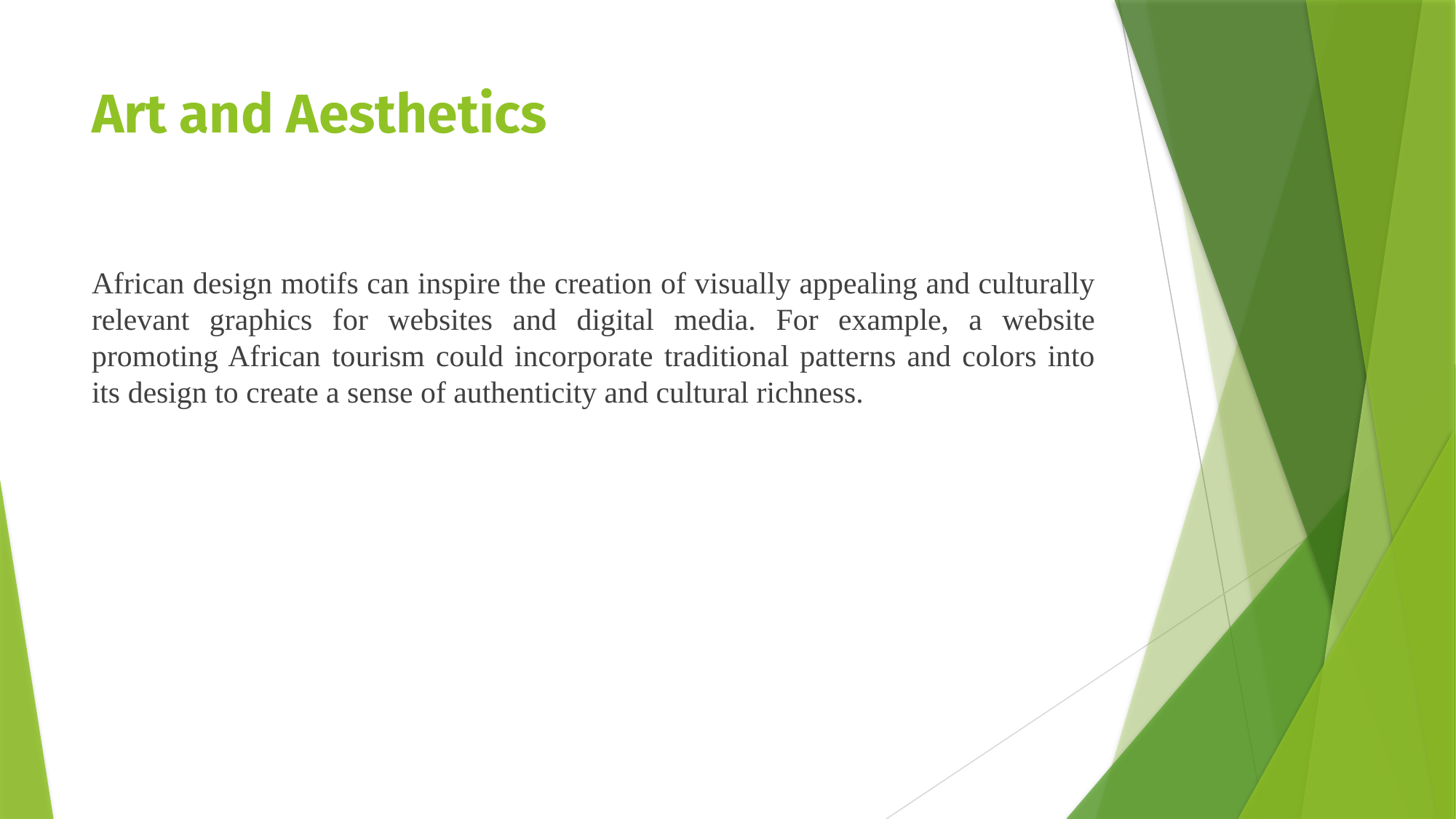

# Art and Aesthetics
African design motifs can inspire the creation of visually appealing and culturally relevant graphics for websites and digital media. For example, a website promoting African tourism could incorporate traditional patterns and colors into its design to create a sense of authenticity and cultural richness.